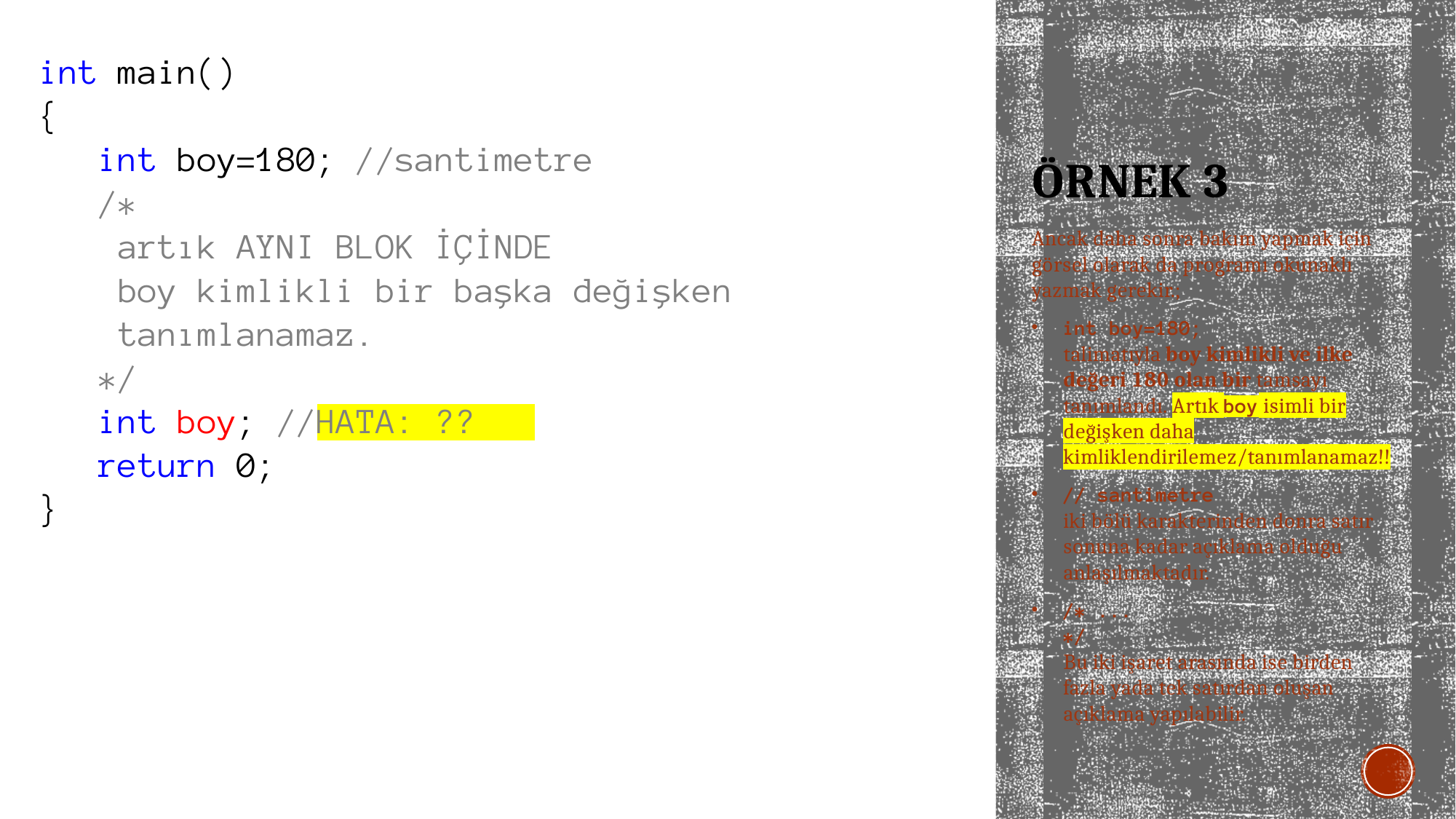

int main()
{
   int boy=180; //santimetre
   /*
    artık AYNI BLOK İÇİNDE
    boy kimlikli bir başka değişken
    tanımlanamaz.
   */
   int boy; //HATA: ??
   return 0;
}

# Örnek 3
Ancak daha sonra bakım yapmak için görsel olarak da programı okunaklı yazmak gerekir.;
int boy=180;
talimatıyla boy kimlikli ve ilke değeri 180 olan bir tamsayı tanımlandı. Artık boy isimli bir değişken daha kimliklendirilemez/tanımlanamaz!!
// santimetre
iki bölü karakterinden donra satır sonuna kadar açıklama olduğu anlaşılmaktadır.
/* ...
*/
Bu iki işaret arasında ise birden fazla yada tek satırdan oluşan açıklama yapılabilir.